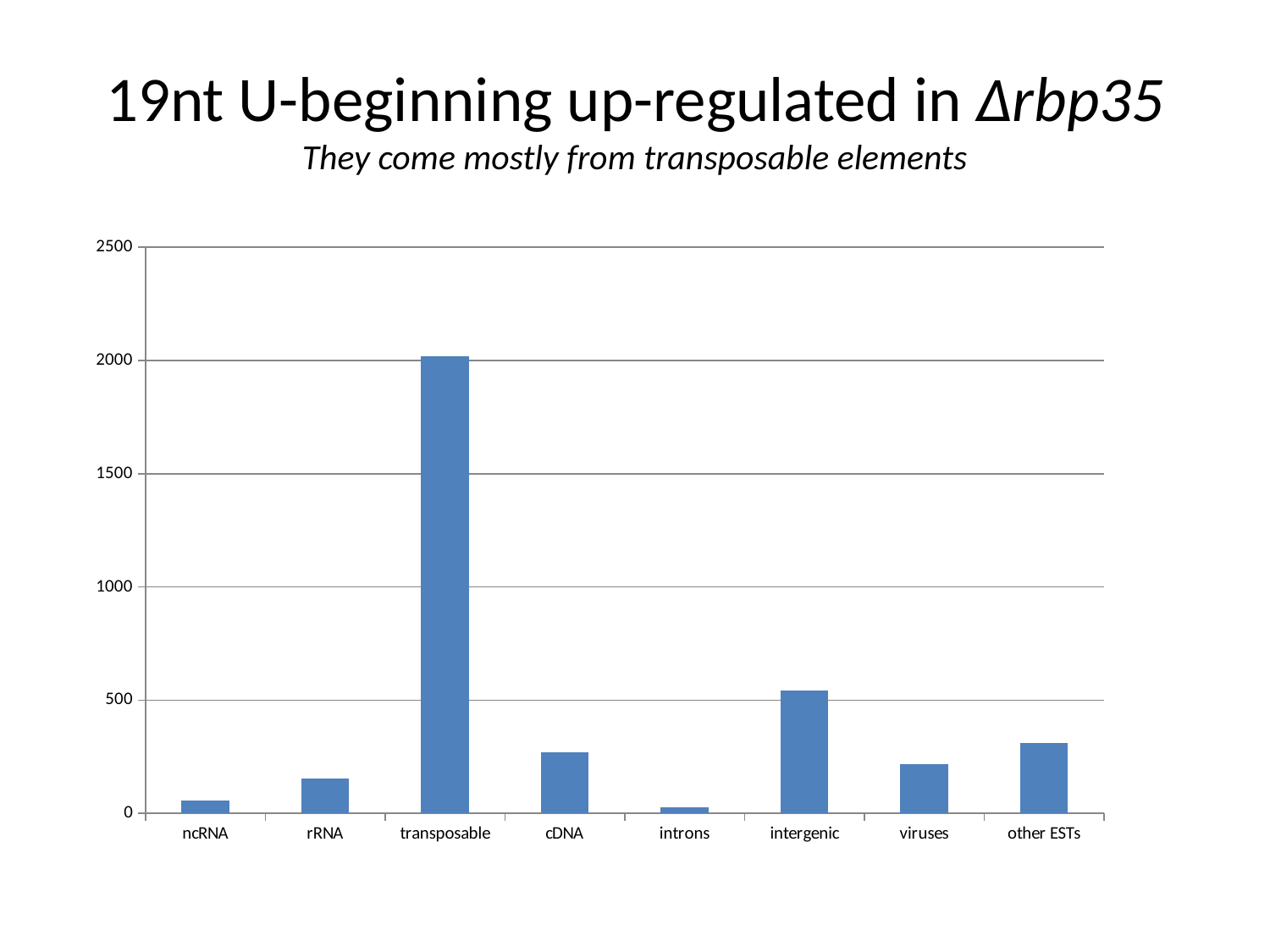

# 19nt U-beginning up-regulated in ∆rbp35 They come mostly from transposable elements

### Chart

| Category |  |
|---|---|
| ncRNA | 55.0 |
| rRNA | 155.0 |
| transposable | 2020.0 |
| cDNA | 270.0 |
| introns | 26.0 |
| intergenic | 544.0 |
| viruses | 218.0 |
| other ESTs | 311.0 |